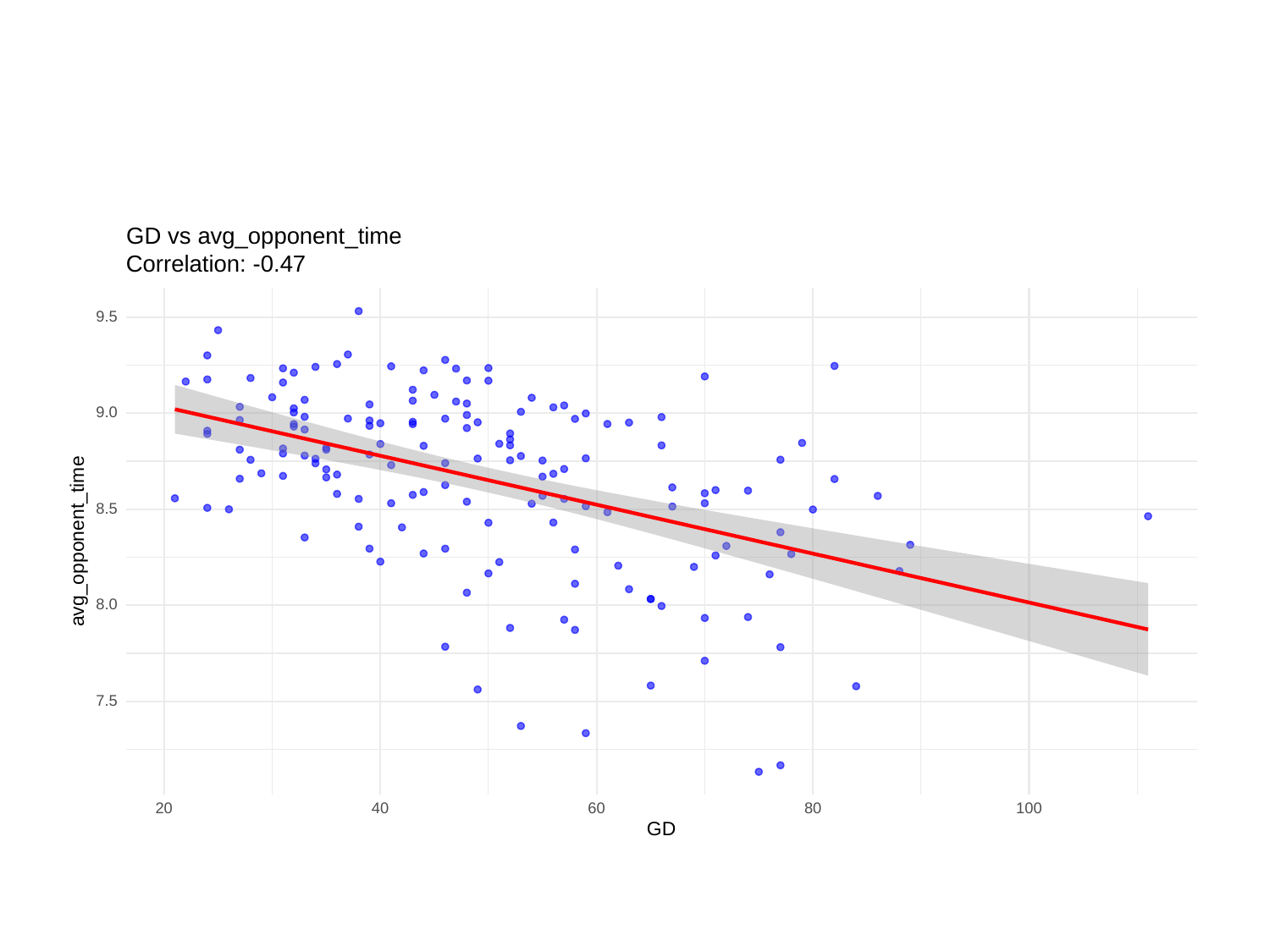

GD vs avg_opponent_time
Correlation: -0.47

9.5

9.0

8.5

avg_opponent_time

8.0

7.5

20
40
60
80
100
GD